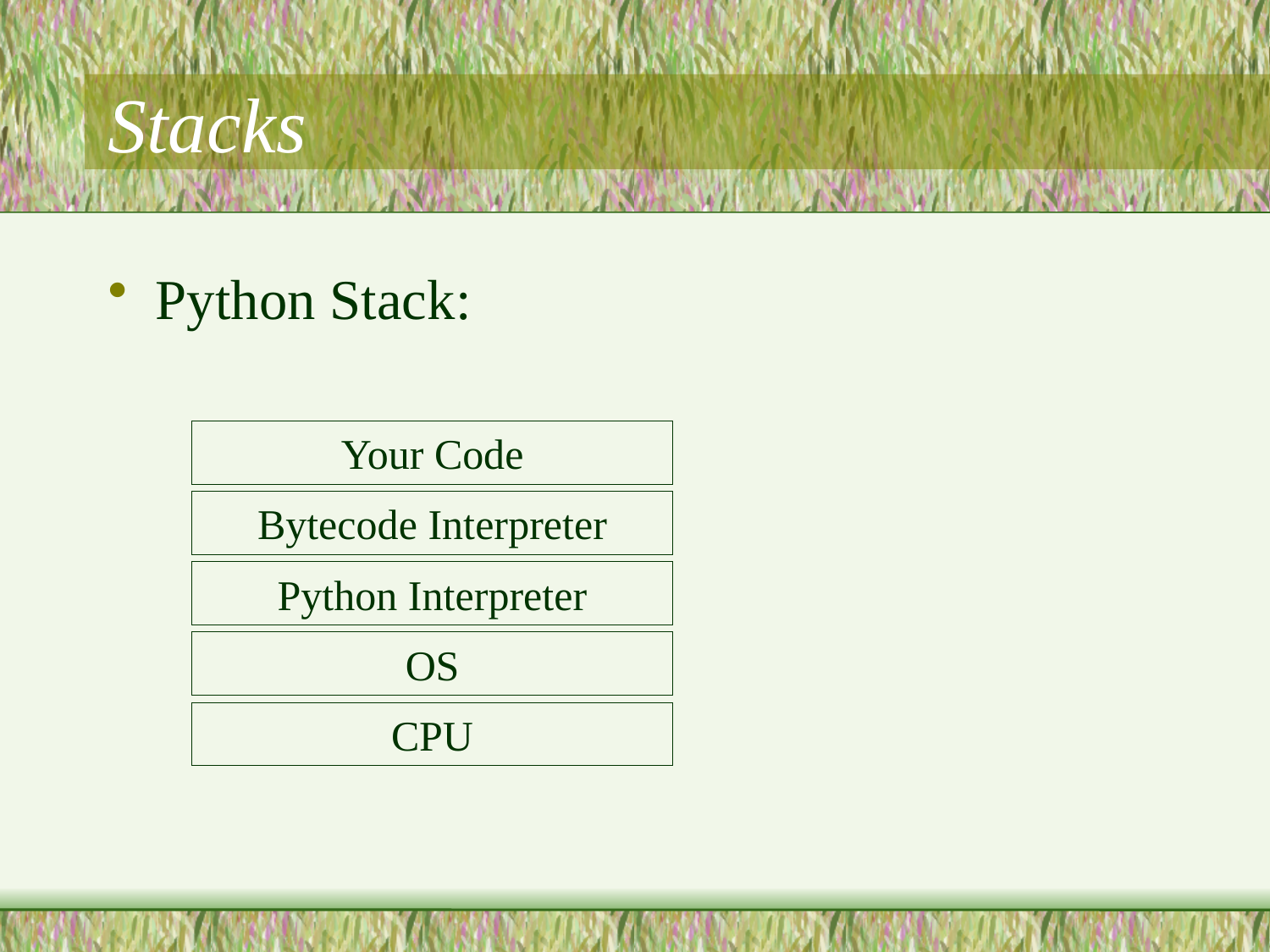

# Stacks
Python Stack:
Your Code
Bytecode Interpreter
Python Interpreter
OS
CPU